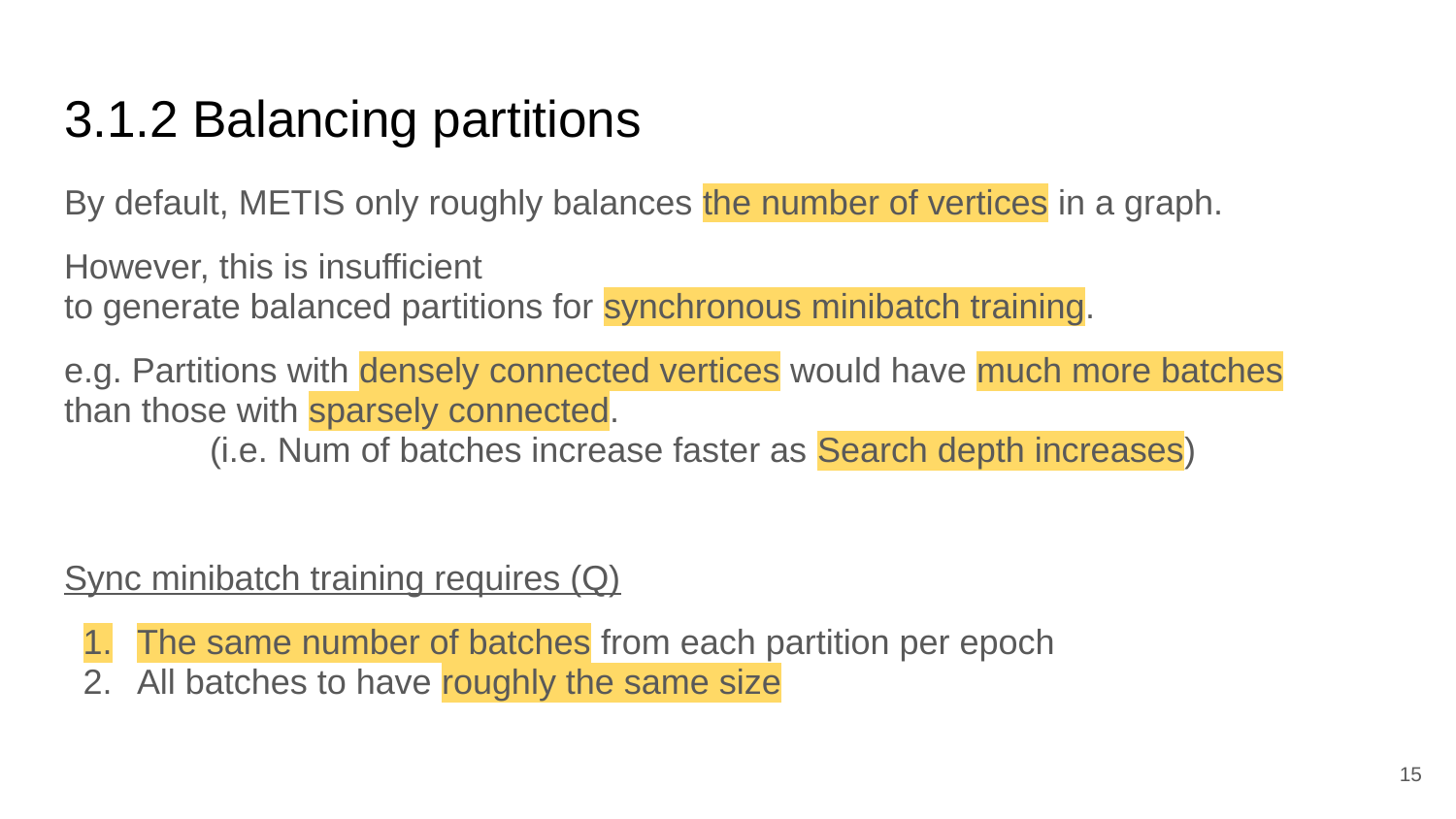

# 3.1.2 Balancing partitions

By default, METIS only roughly balances the number of vertices in a graph.
However, this is insufficient
to generate balanced partitions for synchronous minibatch training.
e.g. Partitions with densely connected vertices would have much more batches
than those with sparsely connected.
	(i.e. Num of batches increase faster as Search depth increases)

Sync minibatch training requires (Q)
The same number of batches from each partition per epoch
All batches to have roughly the same size
15